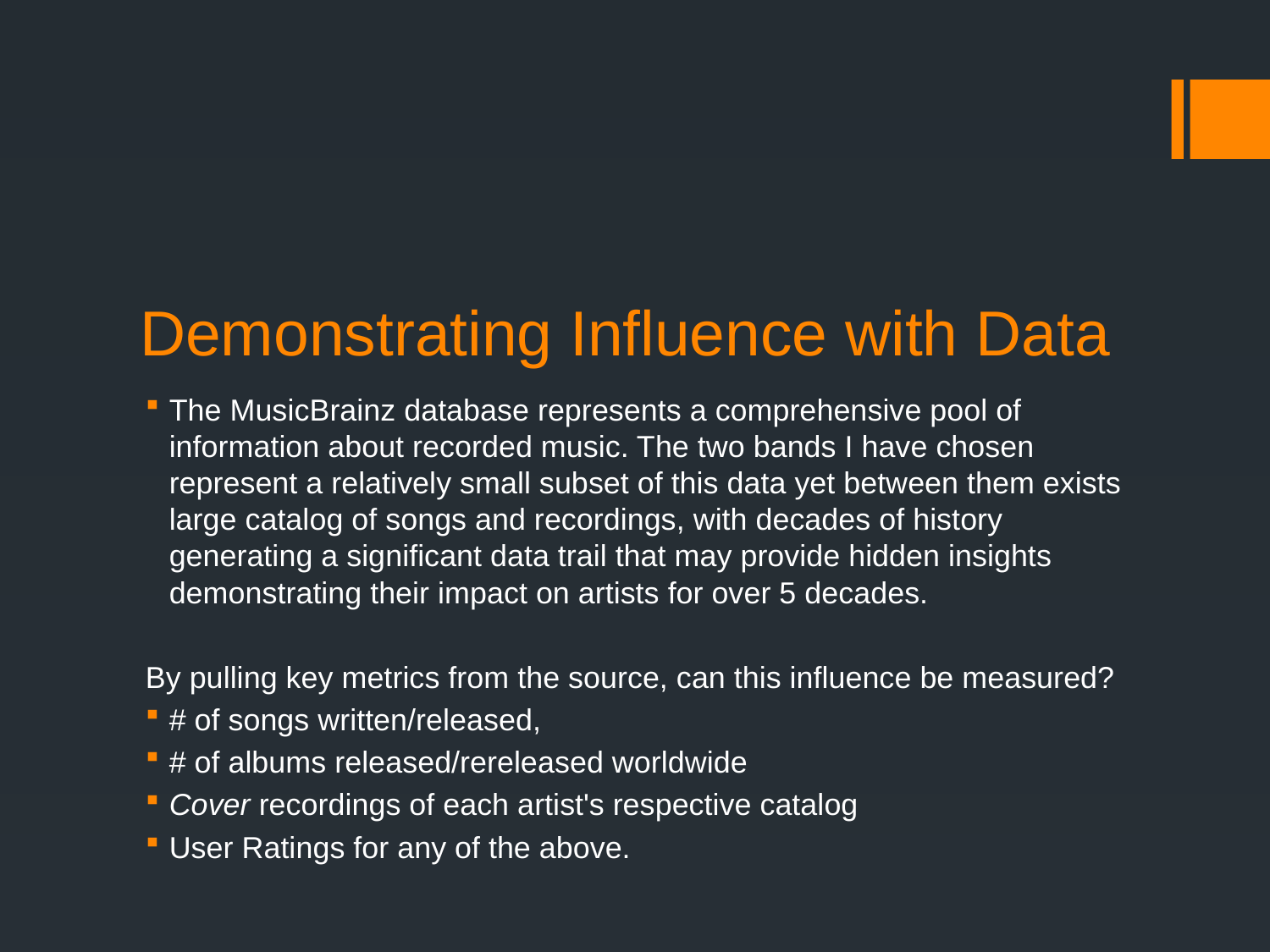

# Demonstrating Influence with Data
The MusicBrainz database represents a comprehensive pool of information about recorded music. The two bands I have chosen represent a relatively small subset of this data yet between them exists large catalog of songs and recordings, with decades of history generating a significant data trail that may provide hidden insights demonstrating their impact on artists for over 5 decades.

By pulling key metrics from the source, can this influence be measured?
# of songs written/released,
# of albums released/rereleased worldwide
Cover recordings of each artist's respective catalog
User Ratings for any of the above.